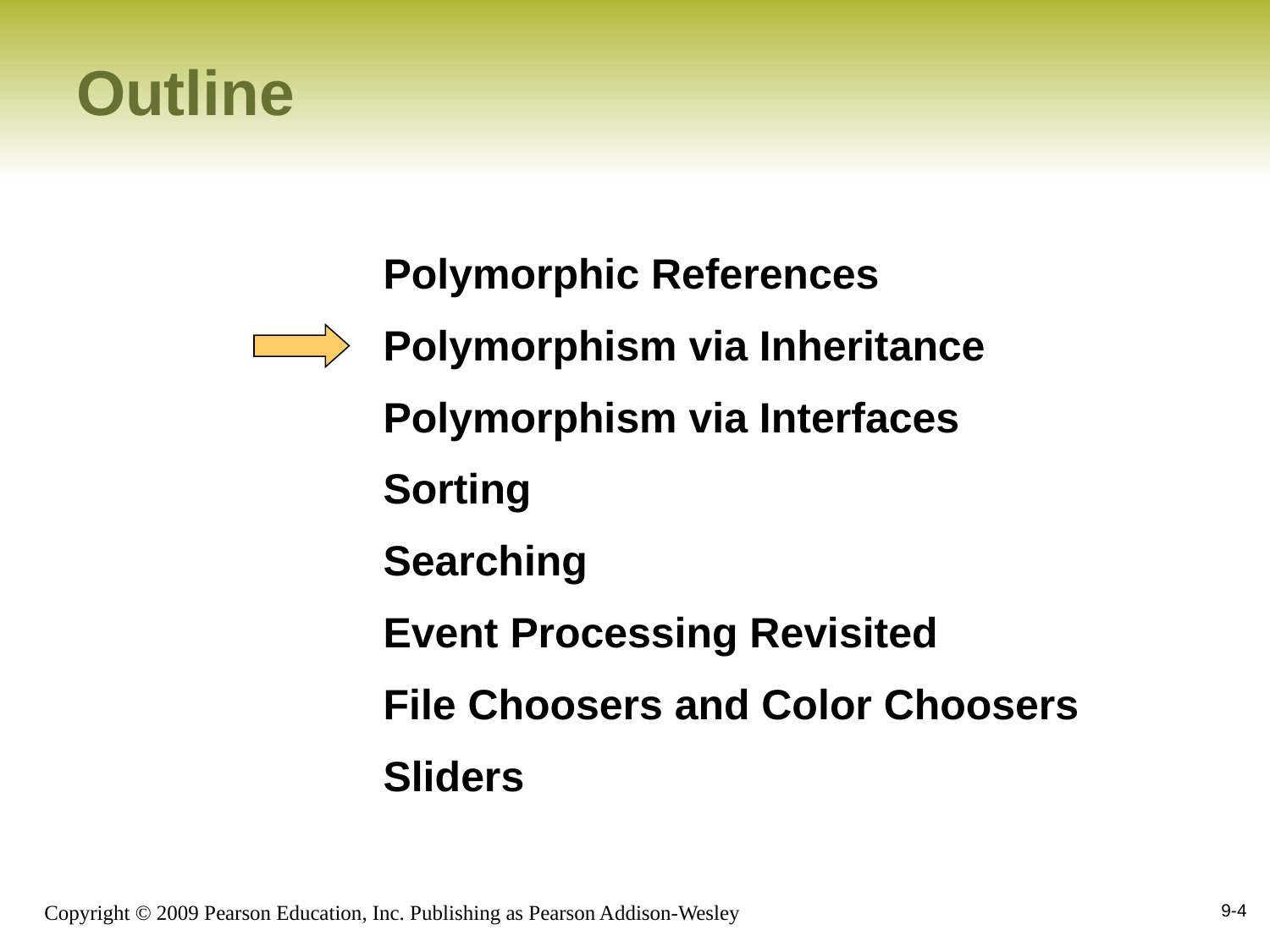

# Outline
Polymorphic References
Polymorphism via Inheritance
Polymorphism via Interfaces
Sorting
Searching
Event Processing Revisited
File Choosers and Color Choosers
Sliders

9-4